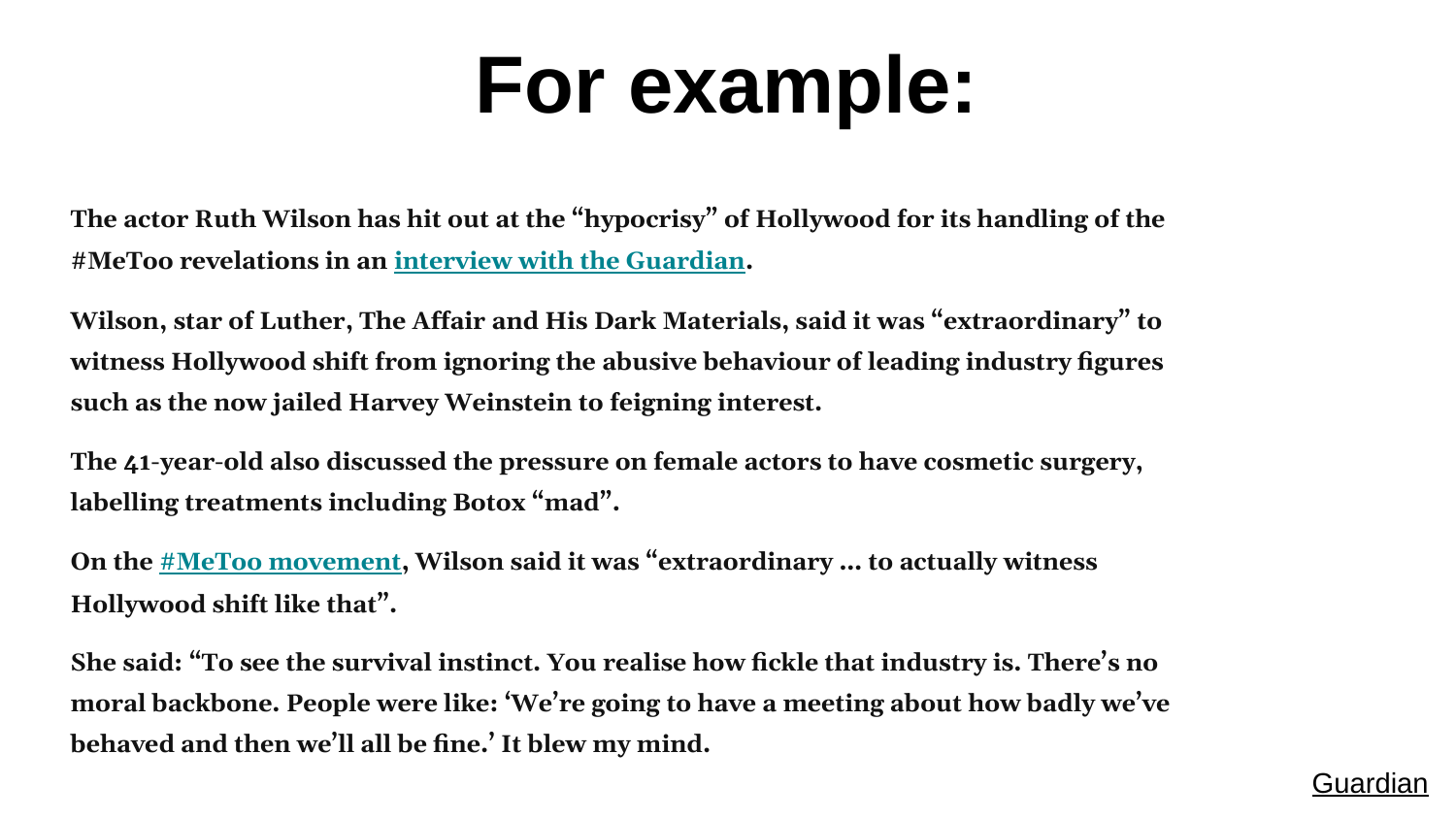

For example:

The actor Ruth Wilson has hit out at the “hypocrisy” of Hollywood for its handling of the #MeToo revelations in an interview with the Guardian.
Wilson, star of Luther, The Affair and His Dark Materials, said it was “extraordinary” to witness Hollywood shift from ignoring the abusive behaviour of leading industry figures such as the now jailed Harvey Weinstein to feigning interest.
The 41-year-old also discussed the pressure on female actors to have cosmetic surgery, labelling treatments including Botox “mad”.
On the #MeToo movement, Wilson said it was “extraordinary … to actually witness Hollywood shift like that”.
She said: “To see the survival instinct. You realise how fickle that industry is. There’s no moral backbone. People were like: ‘We’re going to have a meeting about how badly we’ve behaved and then we’ll all be fine.’ It blew my mind.

Guardian